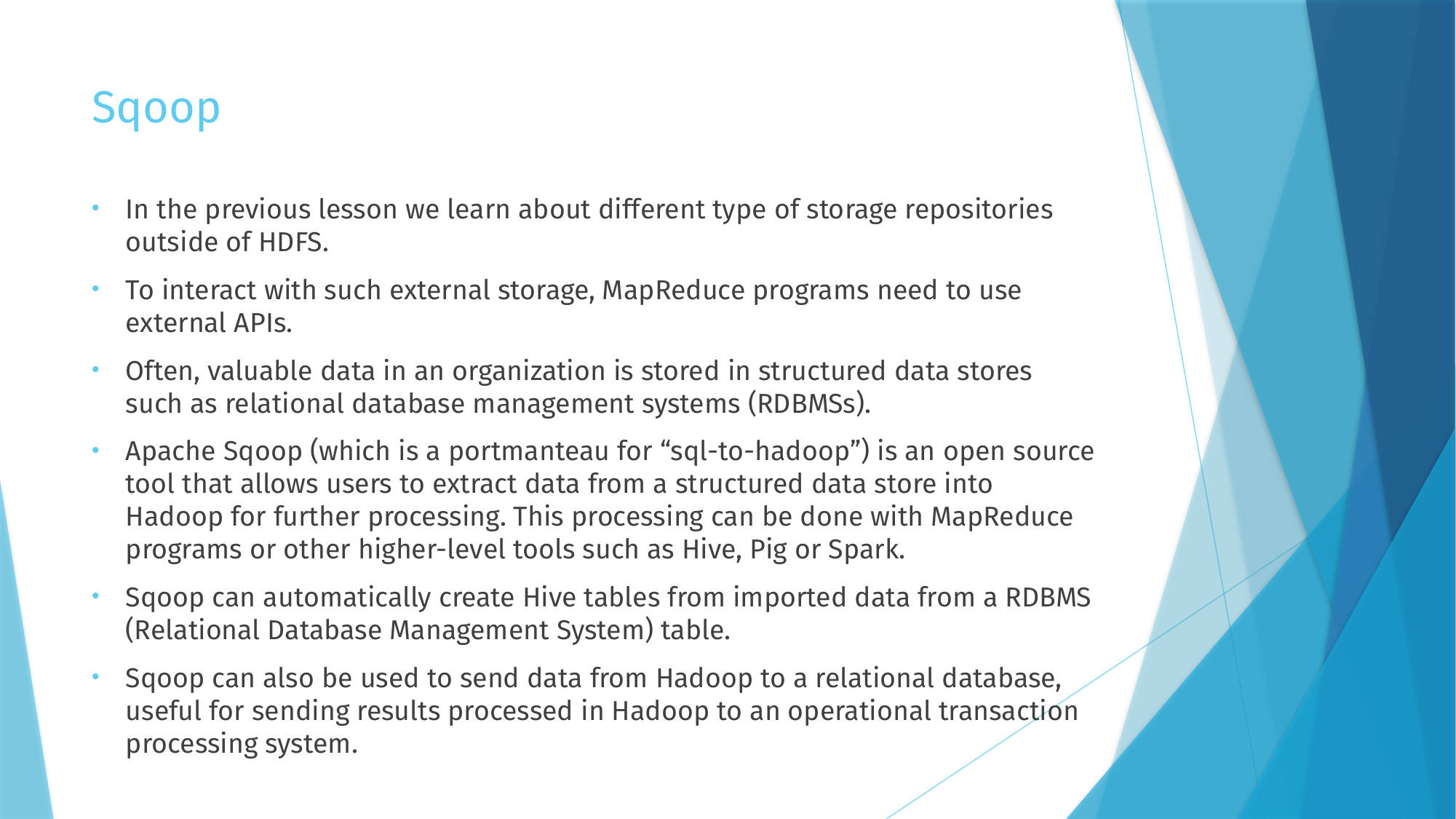

# Sqoop
In the previous lesson we learn about different type of storage repositories outside of HDFS.
To interact with such external storage, MapReduce programs need to use external APIs.
Often, valuable data in an organization is stored in structured data stores such as relational database management systems (RDBMSs).
Apache Sqoop (which is a portmanteau for “sql-to-hadoop”) is an open source tool that allows users to extract data from a structured data store into Hadoop for further processing. This processing can be done with MapReduce programs or other higher-level tools such as Hive, Pig or Spark.
Sqoop can automatically create Hive tables from imported data from a RDBMS (Relational Database Management System) table.
Sqoop can also be used to send data from Hadoop to a relational database, useful for sending results processed in Hadoop to an operational transaction processing system.